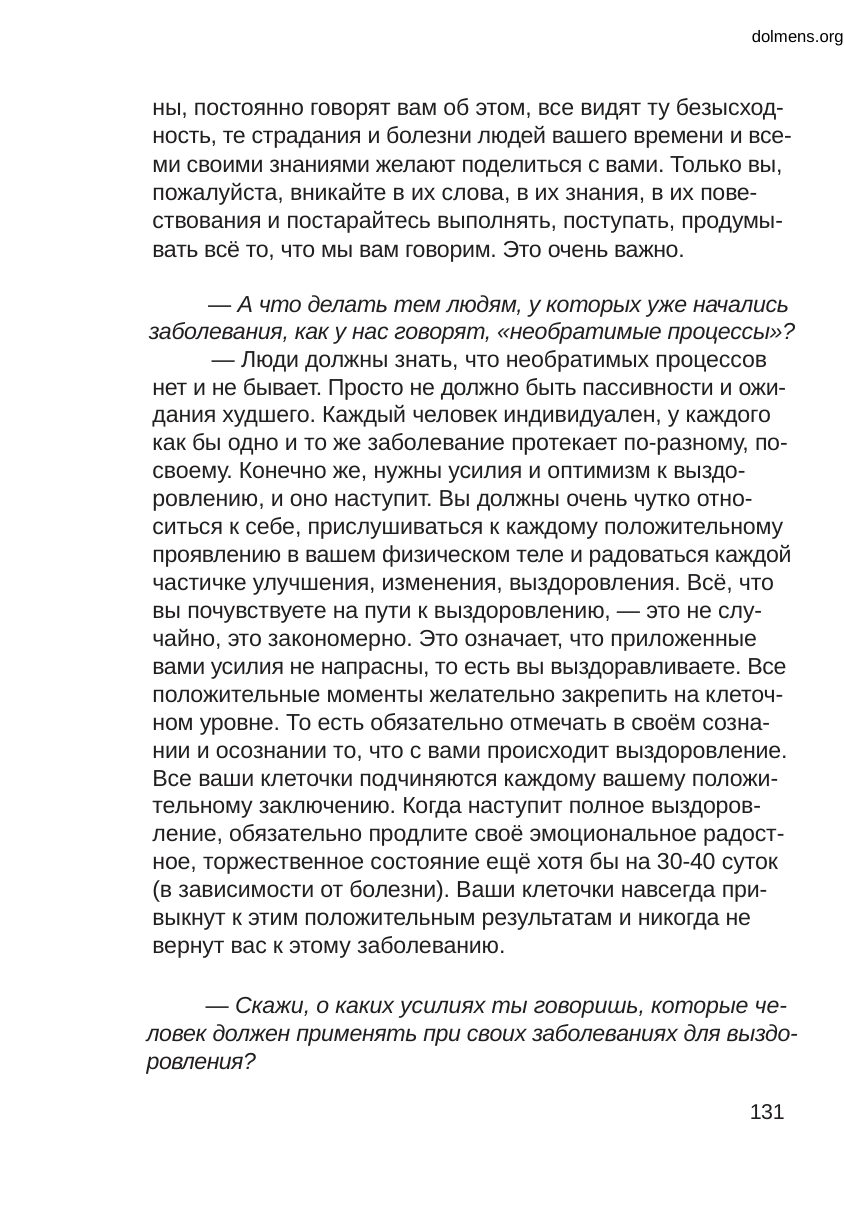

dolmens.org

ны, постоянно говорят вам об этом, все видят ту безысход-
ность, те страдания и болезни людей вашего времени и все-
ми своими знаниями желают поделиться с вами. Только вы,
пожалуйста, вникайте в их слова, в их знания, в их пове-
ствования и постарайтесь выполнять, поступать, продумы-
вать всё то, что мы вам говорим. Это очень важно.

— А что делать тем людям, у которых уже начались
заболевания, как у нас говорят, «необратимые процессы»?

— Люди должны знать, что необратимых процессов
нет и не бывает. Просто не должно быть пассивности и ожи-
дания худшего. Каждый человек индивидуален, у каждого
как бы одно и то же заболевание протекает по-разному, по-
своему. Конечно же, нужны усилия и оптимизм к выздо-
ровлению, и оно наступит. Вы должны очень чутко отно-
ситься к себе, прислушиваться к каждому положительному
проявлению в вашем физическом теле и радоваться каждой
частичке улучшения, изменения, выздоровления. Всё, что
вы почувствуете на пути к выздоровлению, — это не слу-
чайно, это закономерно. Это означает, что приложенные
вами усилия не напрасны, то есть вы выздоравливаете. Все
положительные моменты желательно закрепить на клеточ-
ном уровне. То есть обязательно отмечать в своём созна-
нии и осознании то, что с вами происходит выздоровление.
Все ваши клеточки подчиняются каждому вашему положи-
тельному заключению. Когда наступит полное выздоров-
ление, обязательно продлите своё эмоциональное радост-
ное, торжественное состояние ещё хотя бы на 30-40 суток
(в зависимости от болезни). Ваши клеточки навсегда при-
выкнут к этим положительным результатам и никогда не
вернут вас к этому заболеванию.

— Скажи, о каких усилиях ты говоришь, которые че-
ловек должен применять при своих заболеваниях для выздо-
ровления?

131